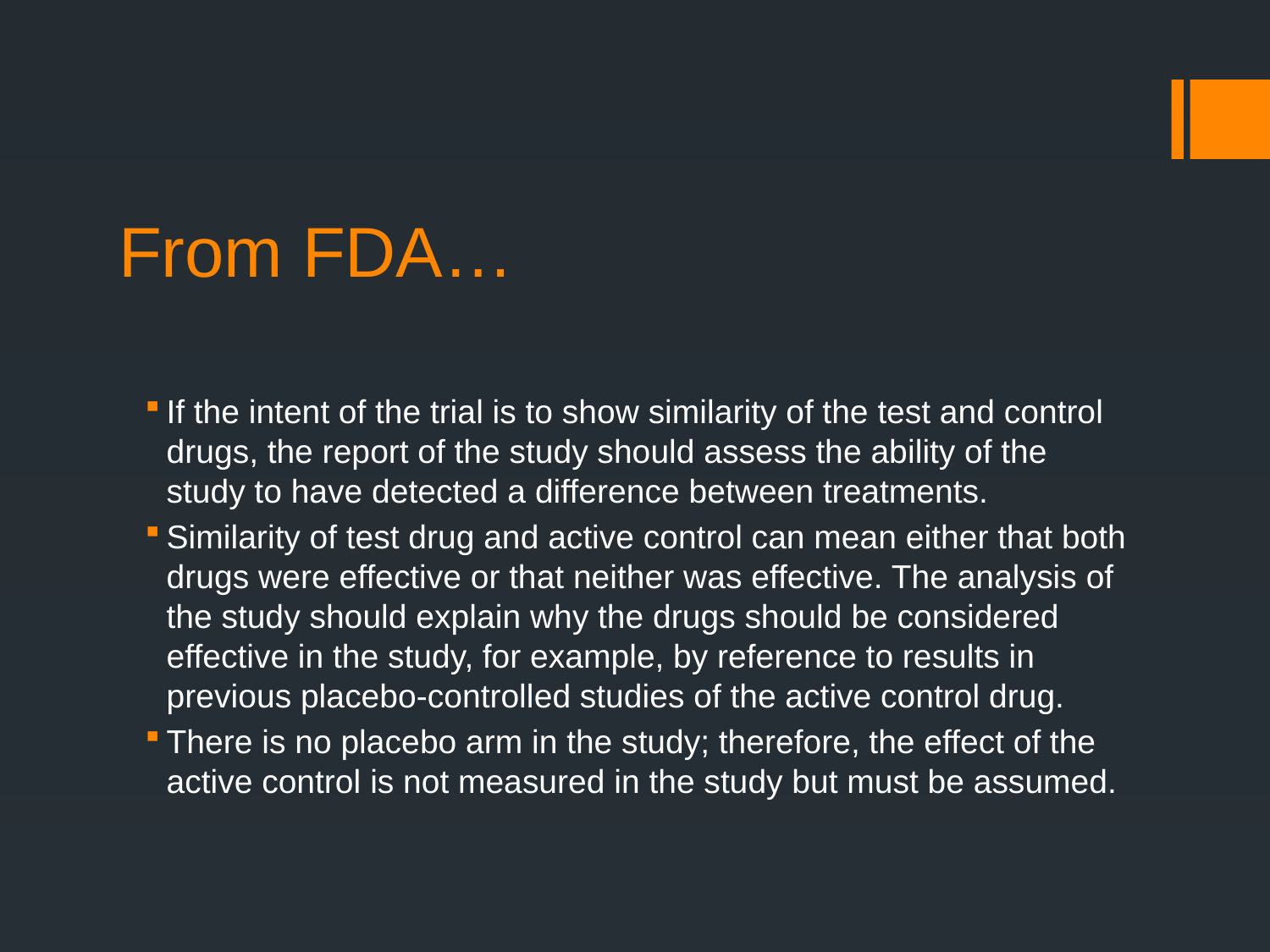

# From FDA…
If the intent of the trial is to show similarity of the test and control drugs, the report of the study should assess the ability of the study to have detected a difference between treatments.
Similarity of test drug and active control can mean either that both drugs were effective or that neither was effective. The analysis of the study should explain why the drugs should be considered effective in the study, for example, by reference to results in previous placebo-controlled studies of the active control drug.
There is no placebo arm in the study; therefore, the effect of the active control is not measured in the study but must be assumed.